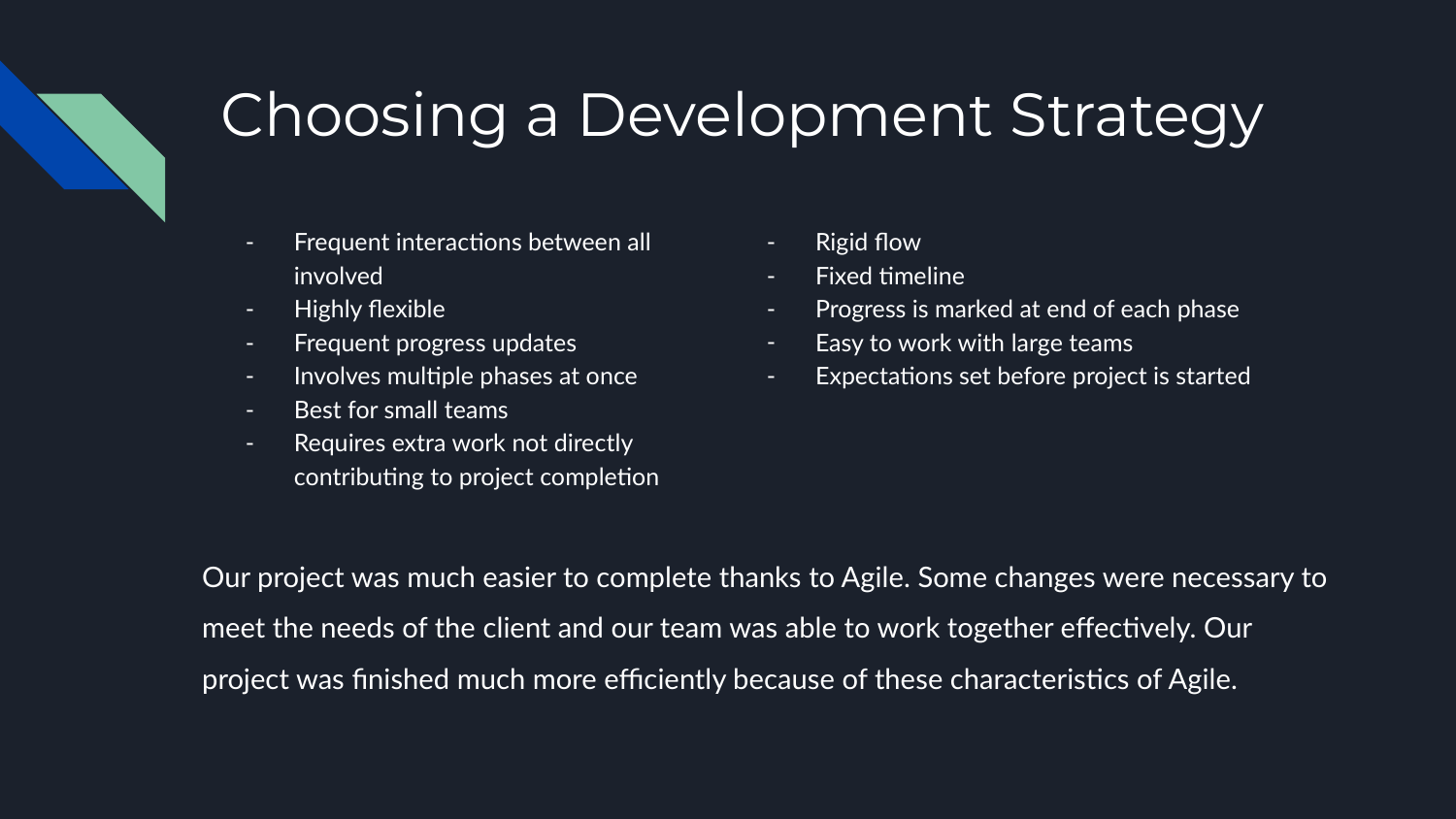

# Choosing a Development Strategy

Frequent interactions between all involved
Highly flexible
Frequent progress updates
Involves multiple phases at once
Best for small teams
Requires extra work not directly contributing to project completion
Rigid flow
Fixed timeline
Progress is marked at end of each phase
Easy to work with large teams
Expectations set before project is started
Our project was much easier to complete thanks to Agile. Some changes were necessary to meet the needs of the client and our team was able to work together effectively. Our project was finished much more efficiently because of these characteristics of Agile.